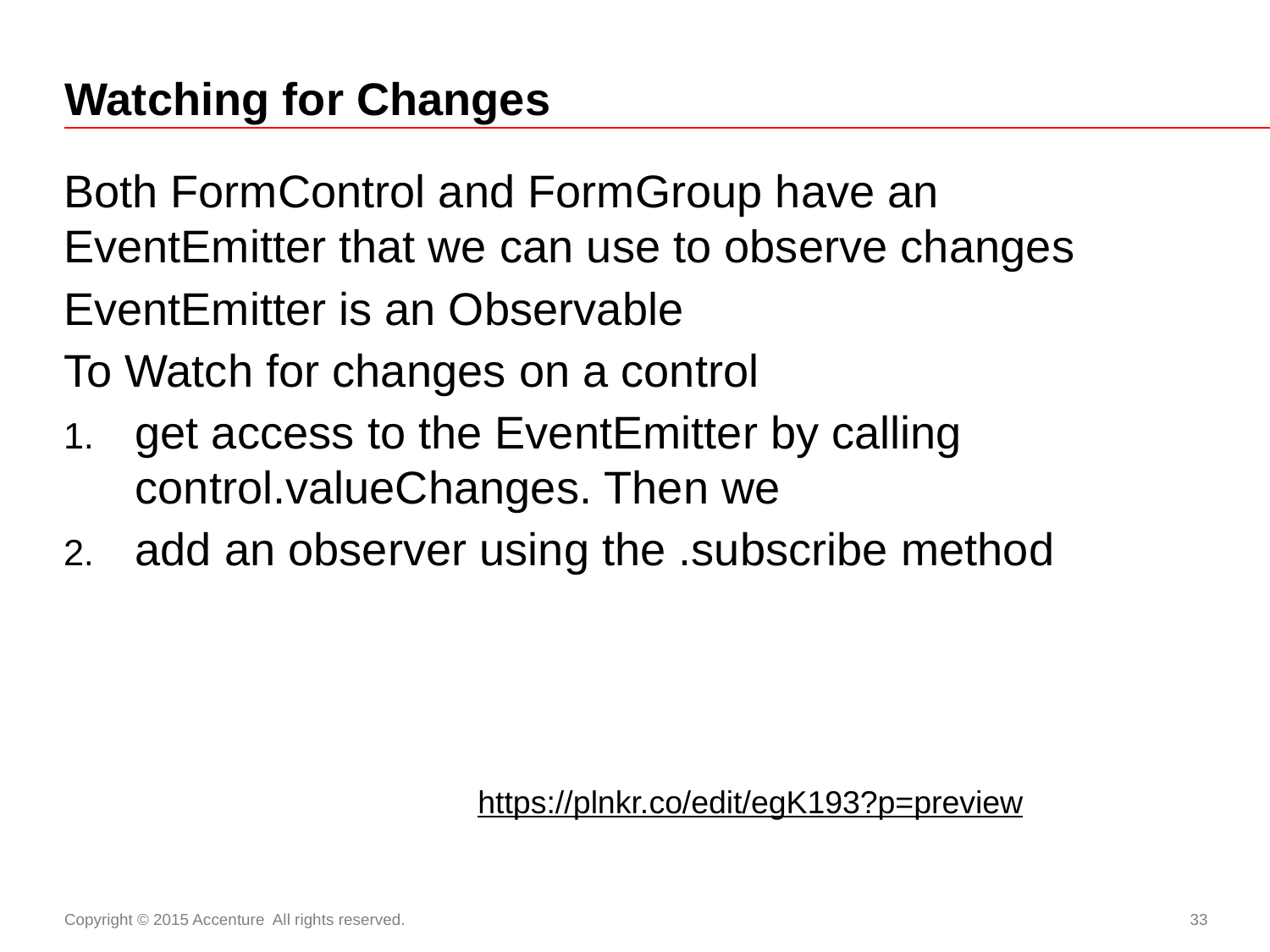

# Watching for Changes
Both FormControl and FormGroup have an EventEmitter that we can use to observe changes
EventEmitter is an Observable
To Watch for changes on a control
get access to the EventEmitter by calling control.valueChanges. Then we
add an observer using the .subscribe method
https://plnkr.co/edit/egK193?p=preview